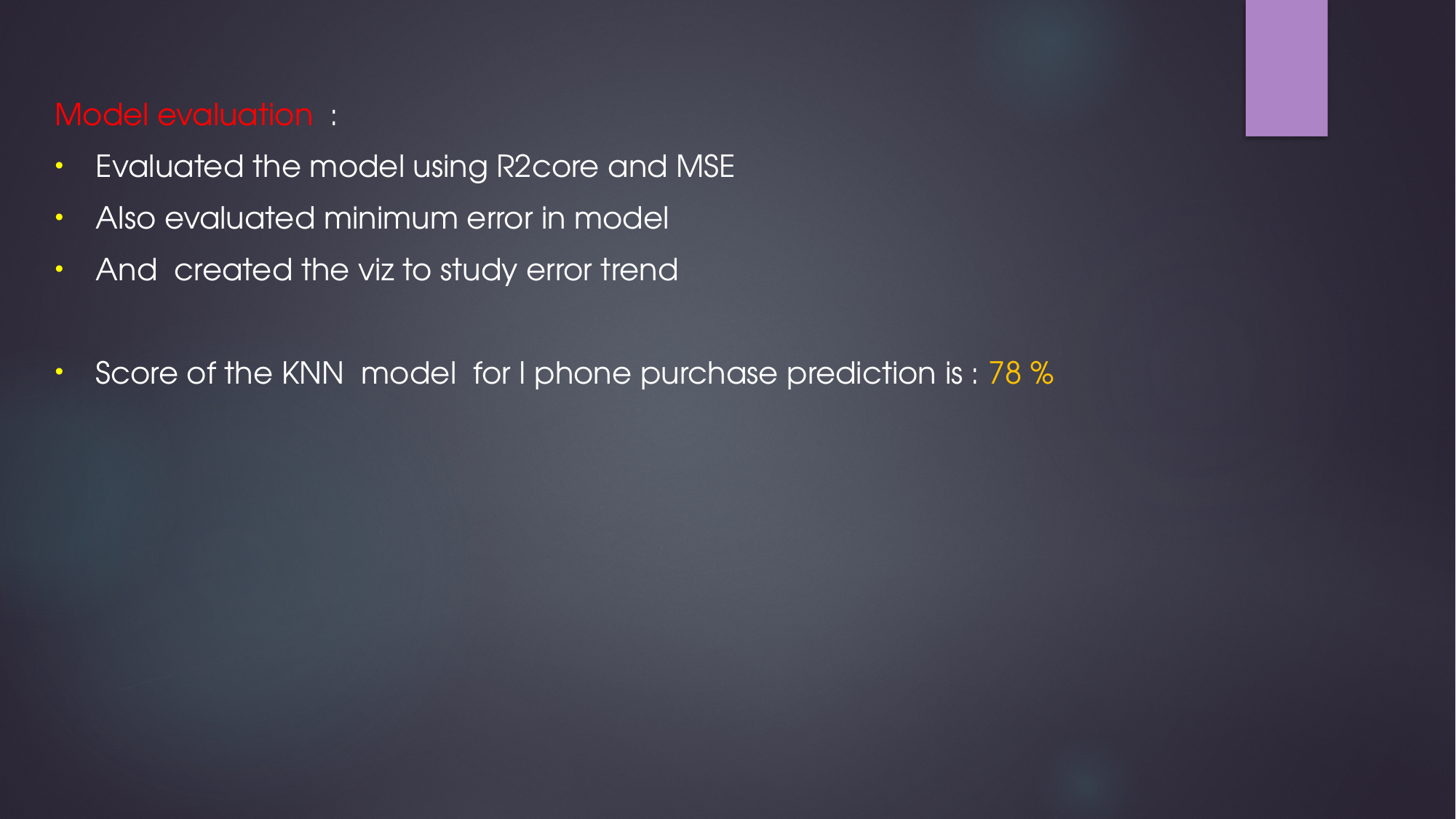

Model evaluation  :
Evaluated the model using R2core and MSE
Also evaluated minimum error in model
And  created the viz to study error trend

Score of the KNN  model  for I phone purchase prediction is : 78 %